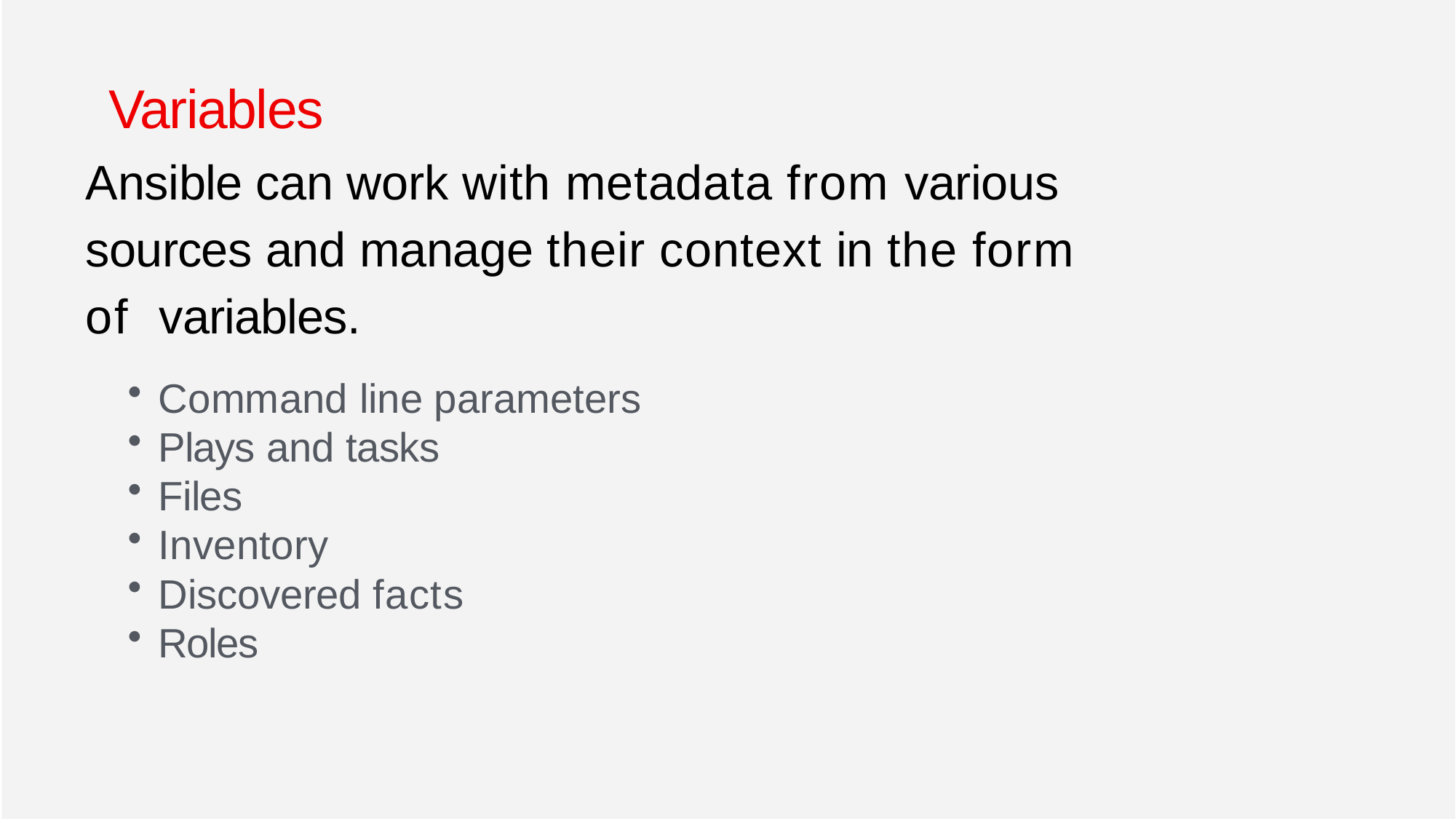

# Variables
Ansible can work with metadata from various  sources and manage their context in the form of  variables.
Command line parameters
Plays and tasks
Files
Inventory
Discovered facts
Roles